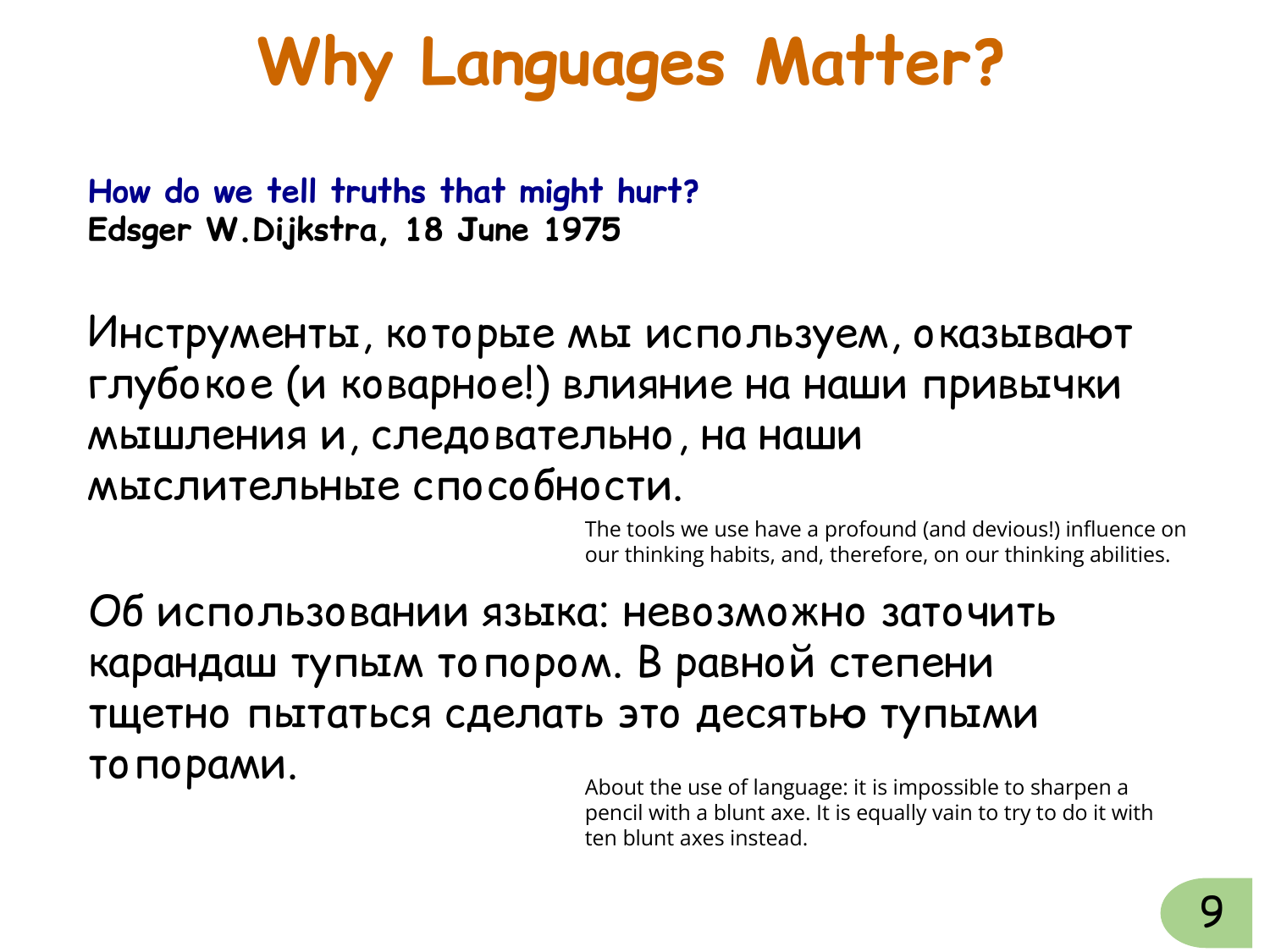

Why Languages Matter?
How do we tell truths that might hurt?
Edsger W.Dijkstra, 18 June 1975
Инструменты, которые мы используем, оказывают глубокое (и коварное!) влияние на наши привычки мышления и, следовательно, на наши мыслительные способности.
The tools we use have a profound (and devious!) influence on our thinking habits, and, therefore, on our thinking abilities.
Об использовании языка: невозможно заточить карандаш тупым топором. В равной степени тщетно пытаться сделать это десятью тупыми топорами.
About the use of language: it is impossible to sharpen a pencil with a blunt axe. It is equally vain to try to do it with ten blunt axes instead.

9